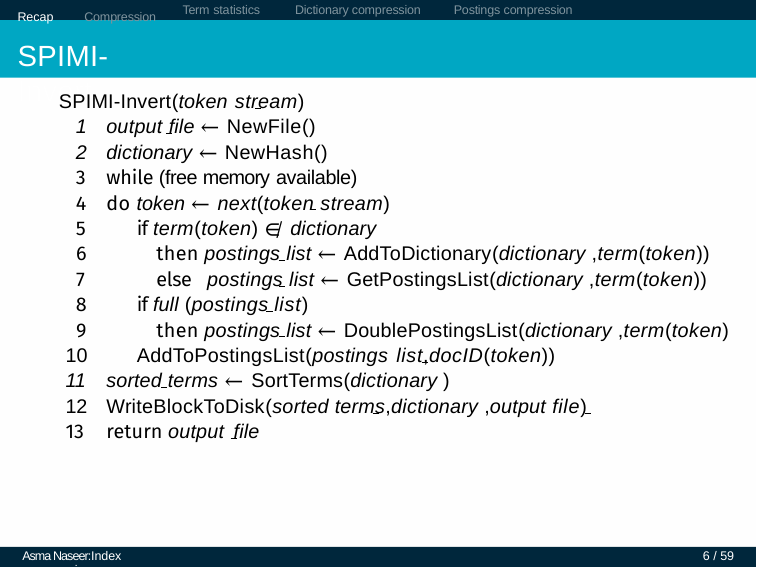

Recap	Compression

SPIMI-Invert
Term statistics
Dictionary compression
Postings compression

SPIMI-Invert(token stream)
output file ← NewFile()
dictionary ← NewHash()
while (free memory available)
do token ← next(token stream)
if term(token) ∈/ dictionary
then postings list ← AddToDictionary(dictionary ,term(token))
else   postings list ← GetPostingsList(dictionary ,term(token))
if full (postings list)
then postings list ← DoublePostingsList(dictionary ,term(token)
AddToPostingsList(postings list,docID(token))
sorted terms ← SortTerms(dictionary )
WriteBlockToDisk(sorted terms,dictionary ,output file)
return output file

Asma Naseer:Index compression
6 / 59